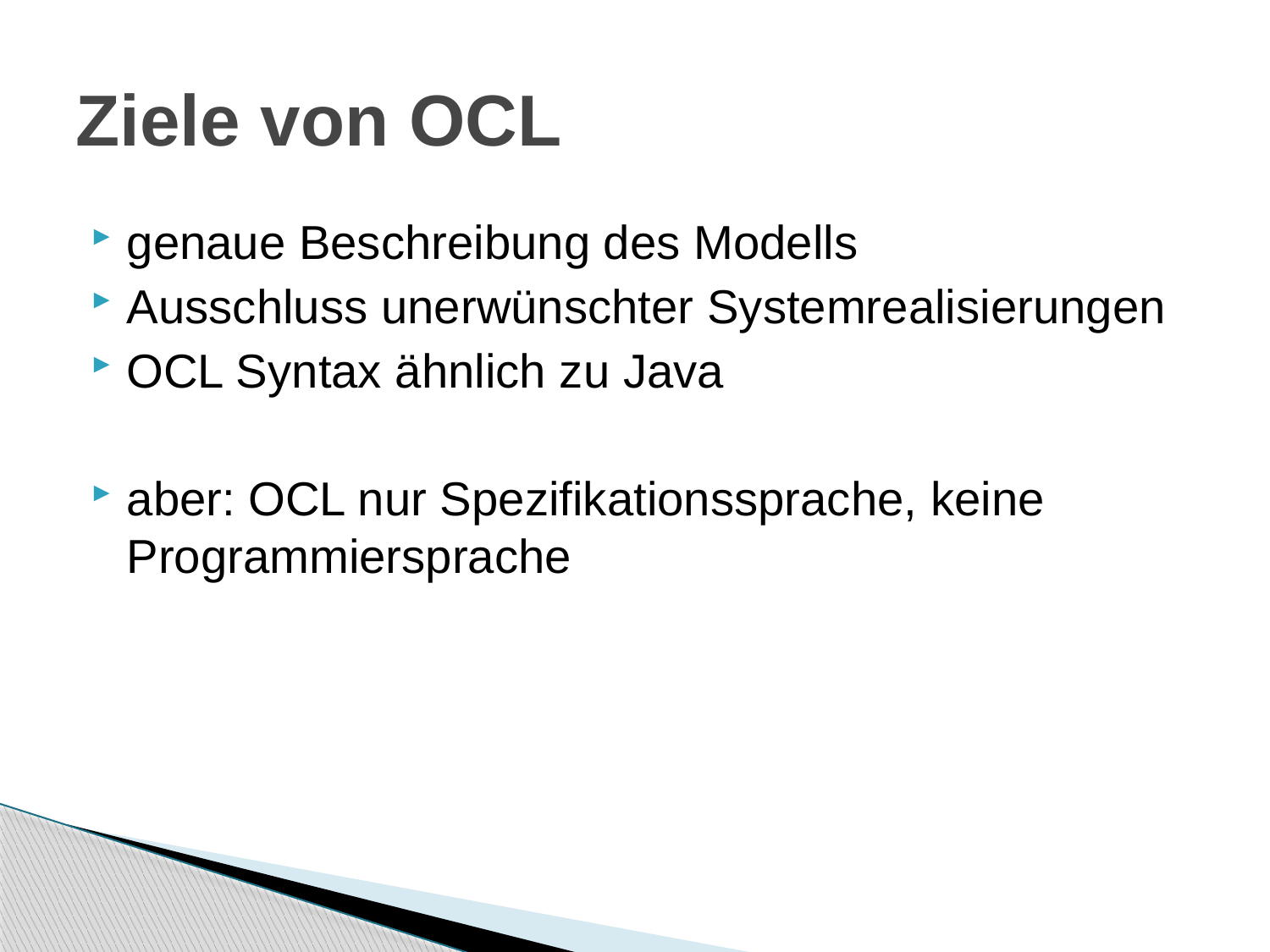

# Ziele von OCL
genaue Beschreibung des Modells
Ausschluss unerwünschter Systemrealisierungen
OCL Syntax ähnlich zu Java

aber: OCL nur Spezifikationssprache, keine Programmiersprache